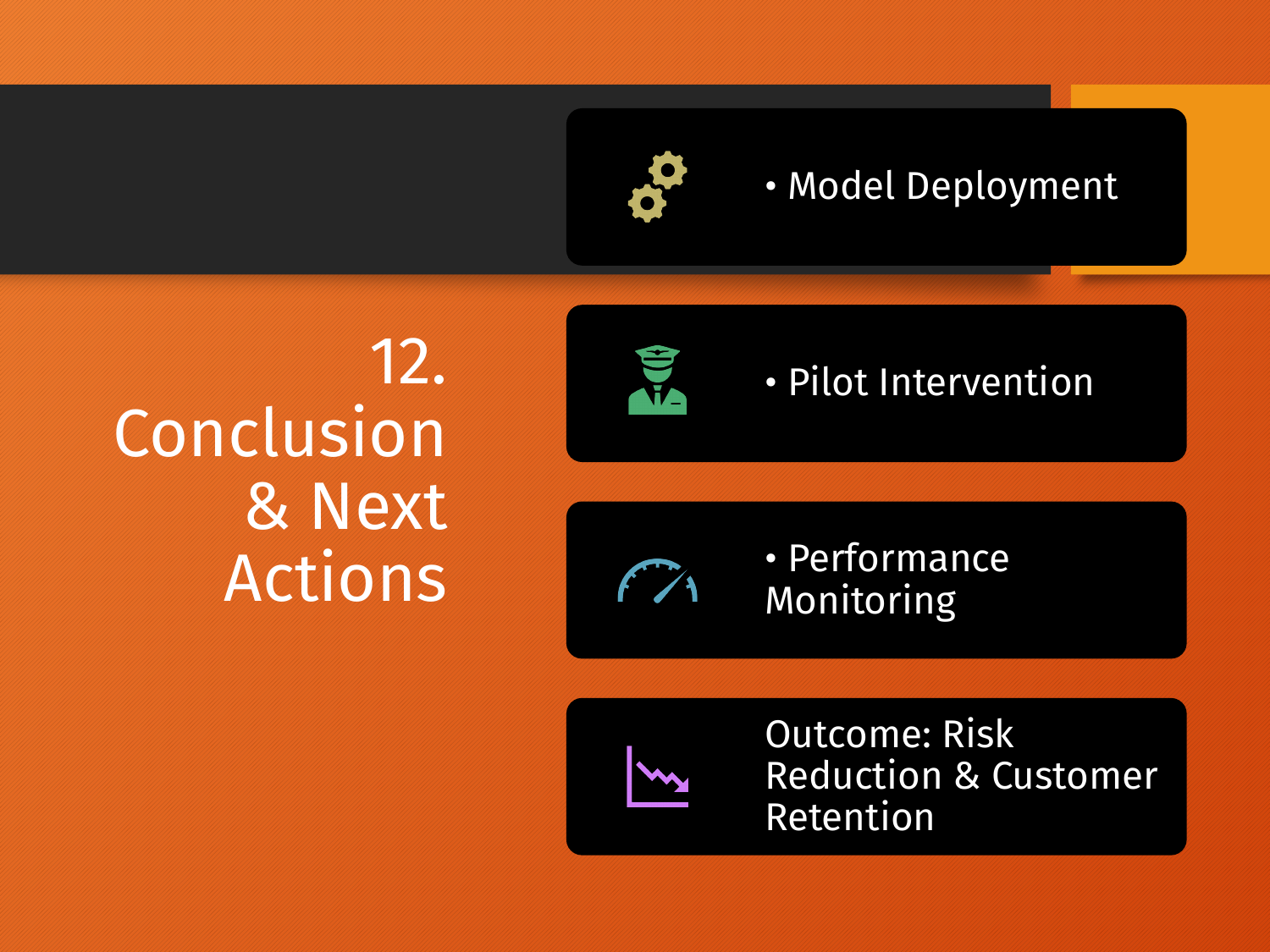

• Model Deployment
• Pilot Intervention
• Performance Monitoring
Outcome: Risk Reduction & Customer Retention
# 12. Conclusion & Next Actions